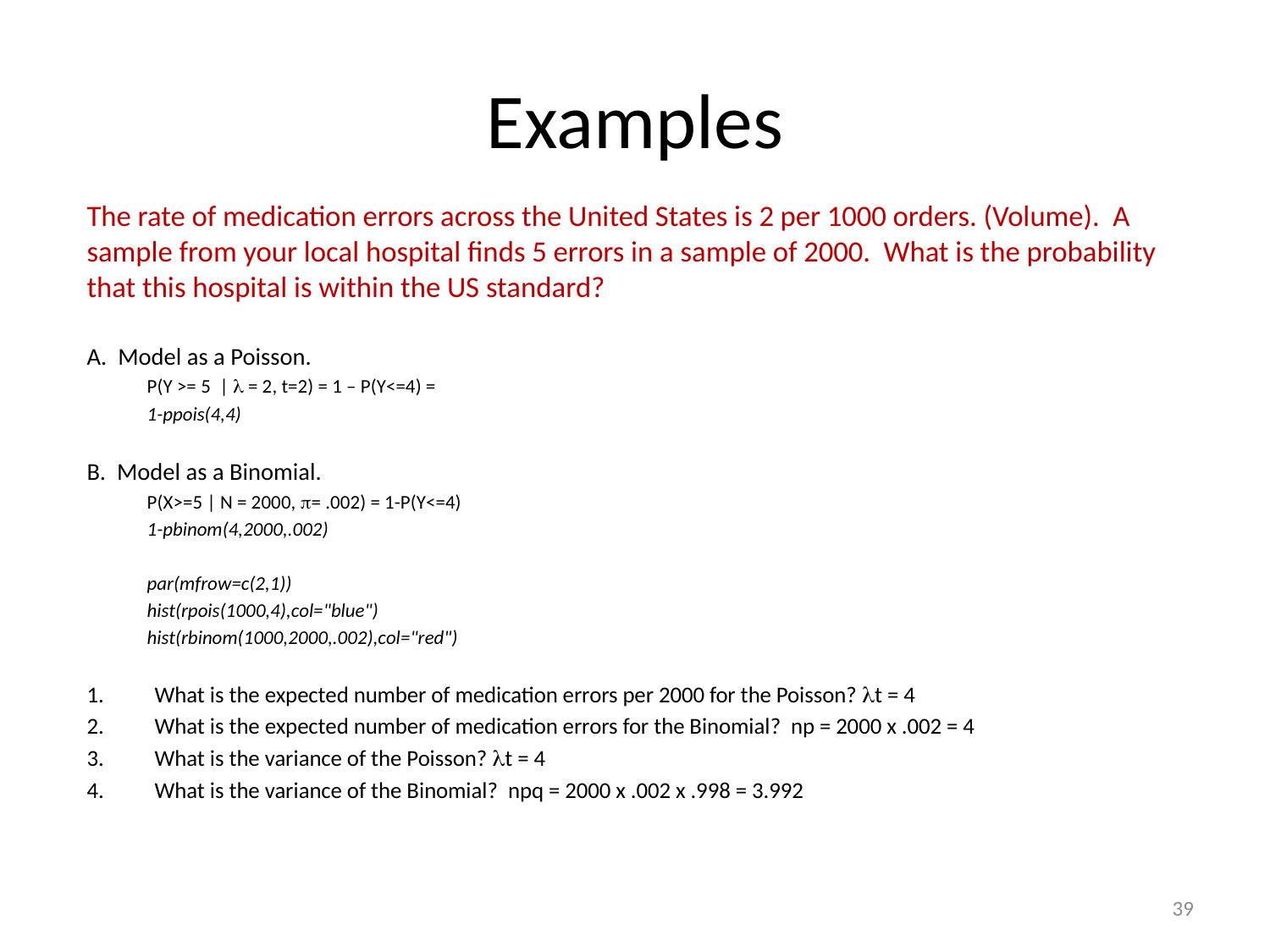

# Examples
The rate of medication errors across the United States is 2 per 1000 orders. (Volume).  A sample from your local hospital finds 5 errors in a sample of 2000.  What is the probability that this hospital is within the US standard?

A.  Model as a Poisson.
P(Y >= 5  | λ = 2, t=2) = 1 – P(Y<=4) =
1-ppois(4,4)

B.  Model as a Binomial.
P(X>=5 | N = 2000, π= .002) = 1-P(Y<=4)
1-pbinom(4,2000,.002)

par(mfrow=c(2,1))
hist(rpois(1000,4),col="blue")
hist(rbinom(1000,2000,.002),col="red")

What is the expected number of medication errors per 2000 for the Poisson? λt = 4
What is the expected number of medication errors for the Binomial?  np = 2000 x .002 = 4
What is the variance of the Poisson? λt = 4
What is the variance of the Binomial?  npq = 2000 x .002 x .998 = 3.992
39